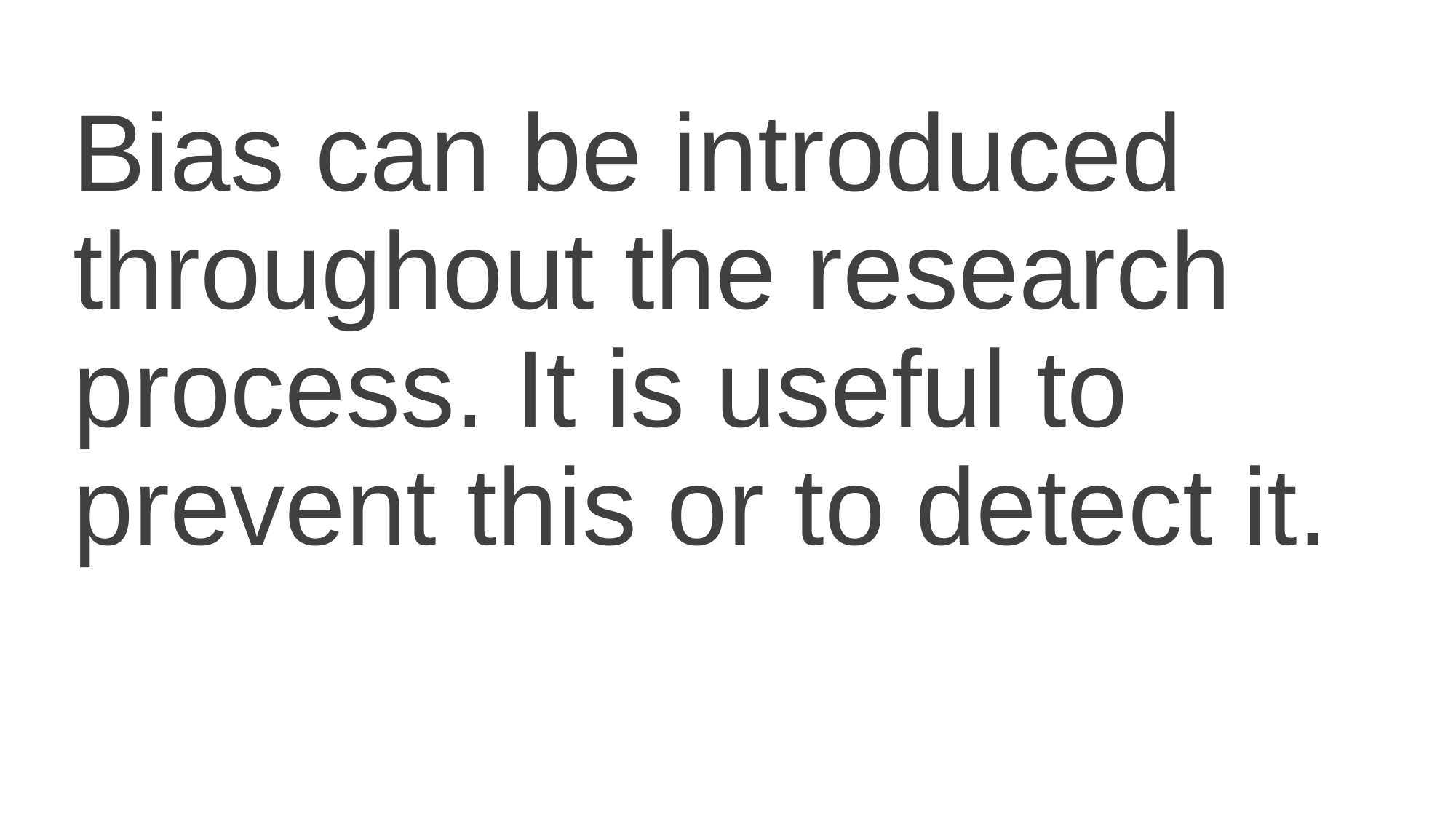

Bias can be introduced throughout the research process. It is useful to prevent this or to detect it.